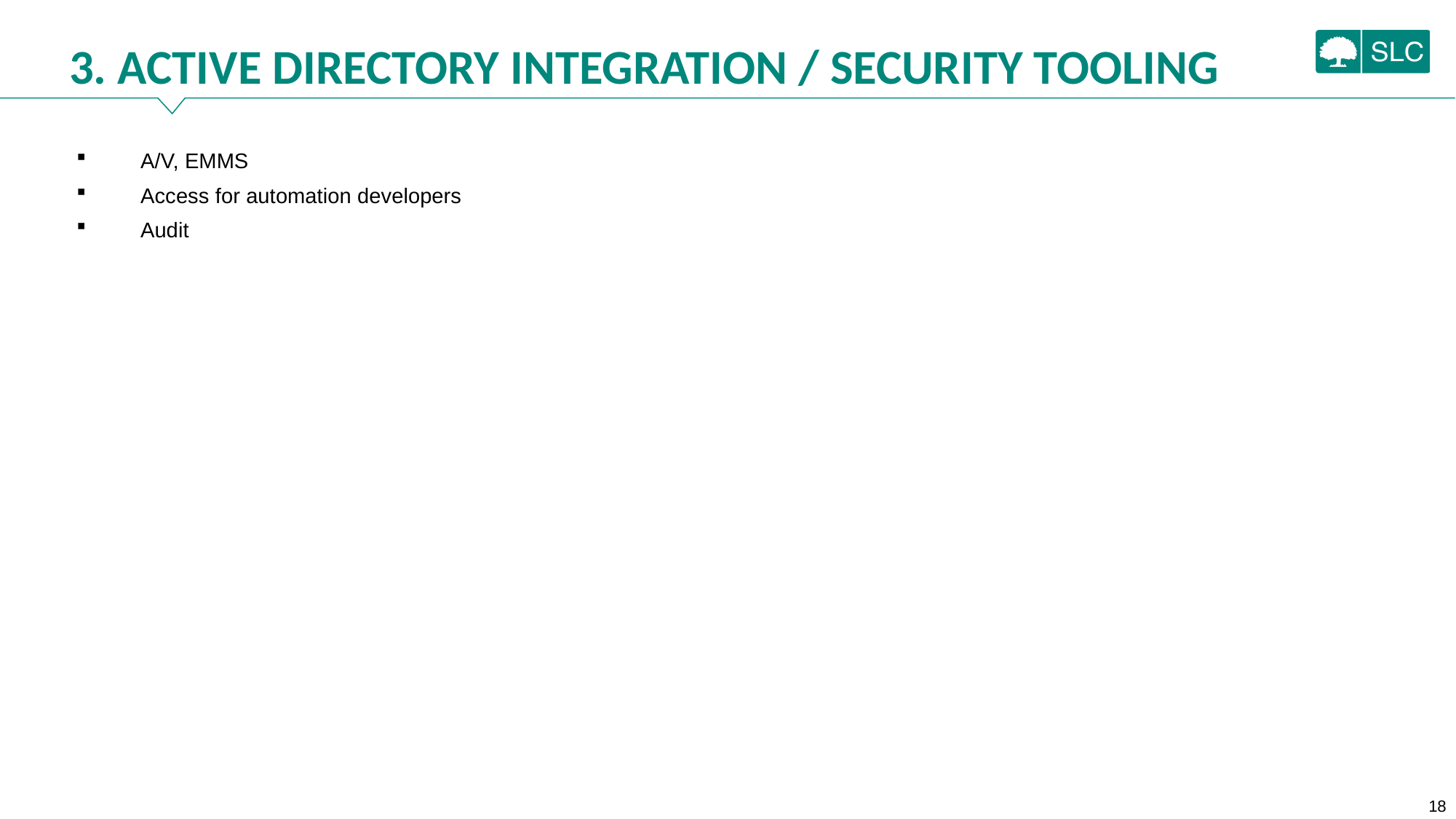

3. ACTIVE DIRECTORY INTEGRATION / SECURITY TOOLING
A/V, EMMS
Access for automation developers
Audit
18